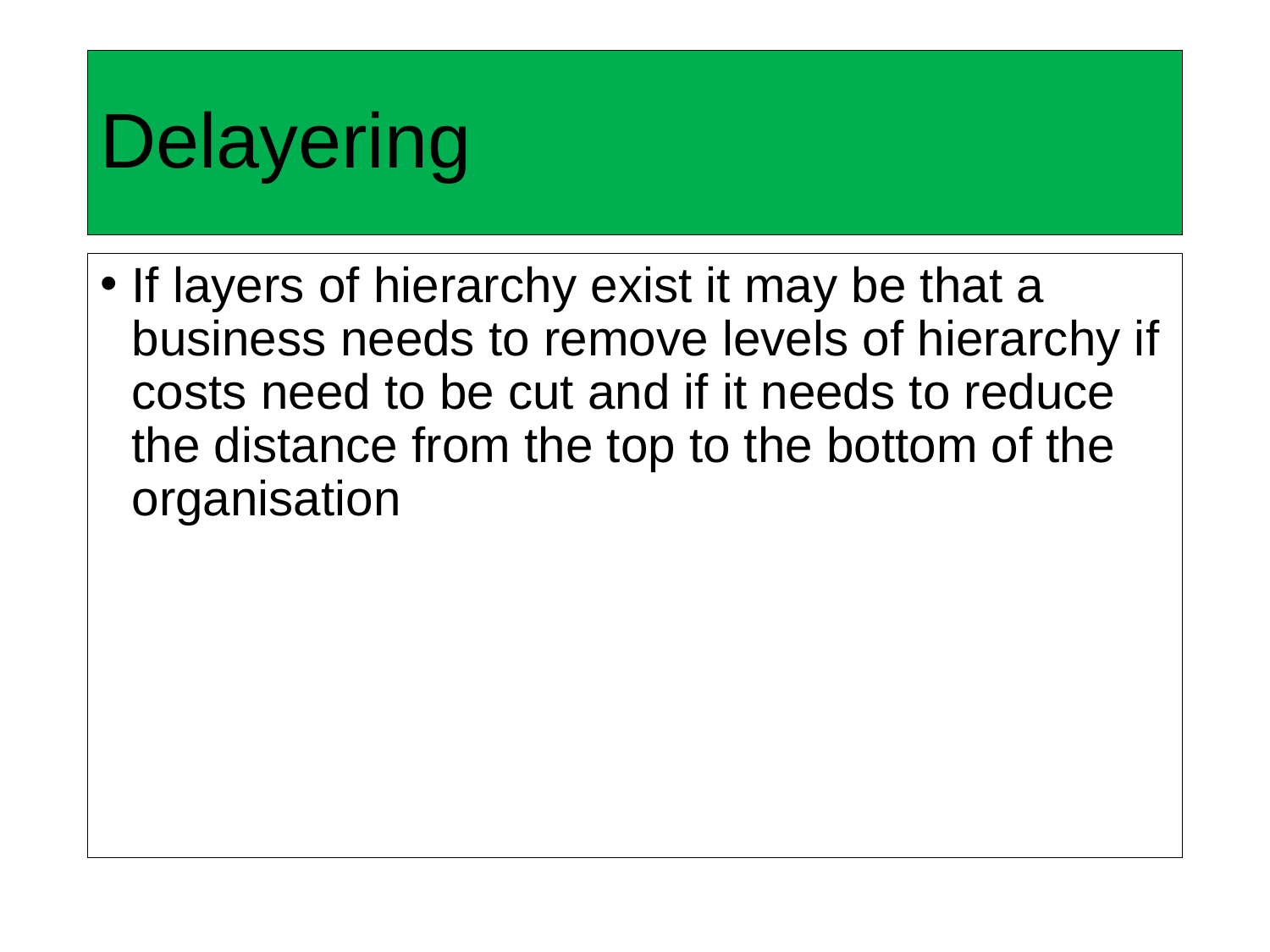

# Delayering
If layers of hierarchy exist it may be that a business needs to remove levels of hierarchy if costs need to be cut and if it needs to reduce the distance from the top to the bottom of the organisation